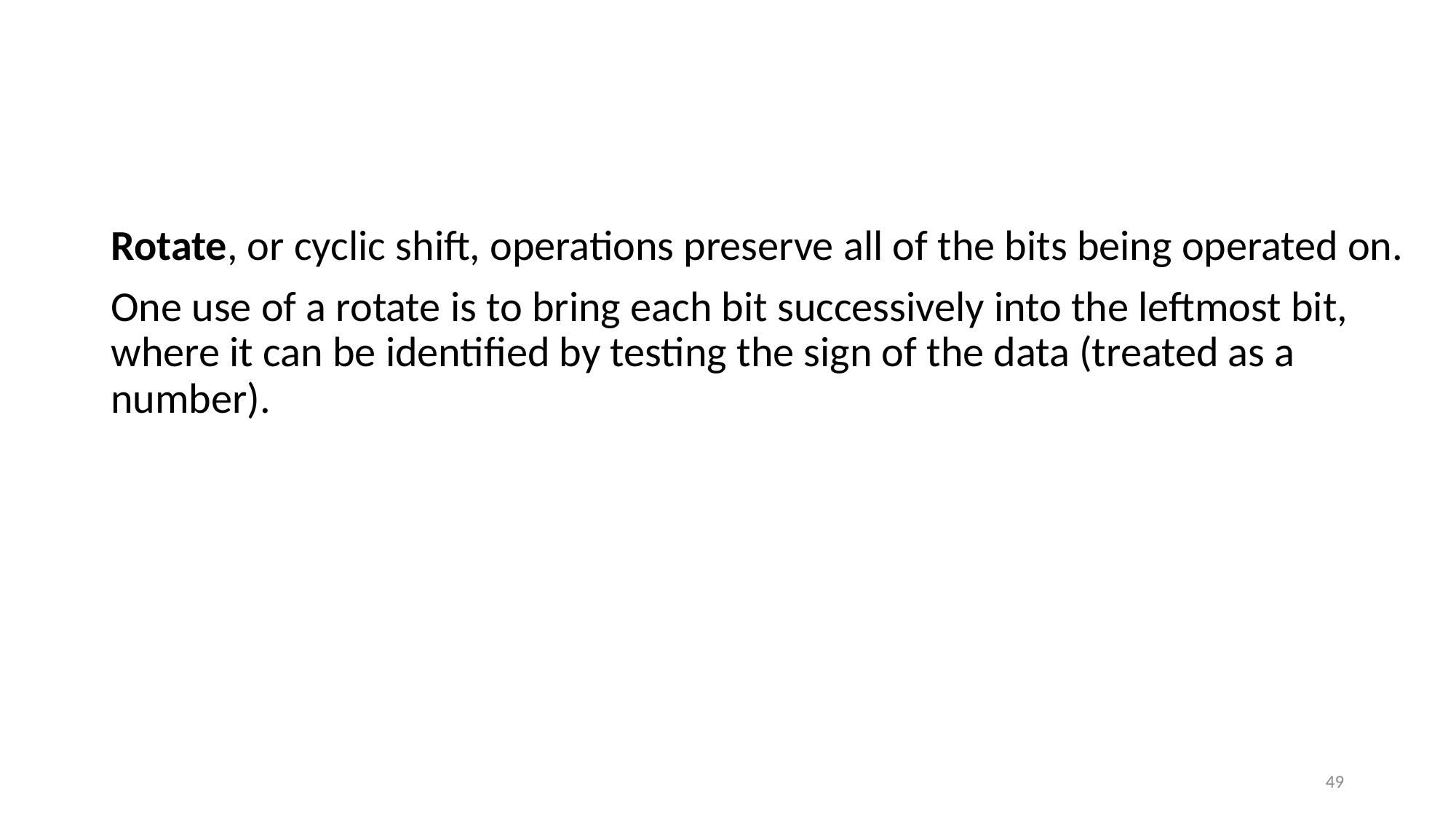

#
Rotate, or cyclic shift, operations preserve all of the bits being operated on.
One use of a rotate is to bring each bit successively into the leftmost bit, where it can be identified by testing the sign of the data (treated as a number).
49